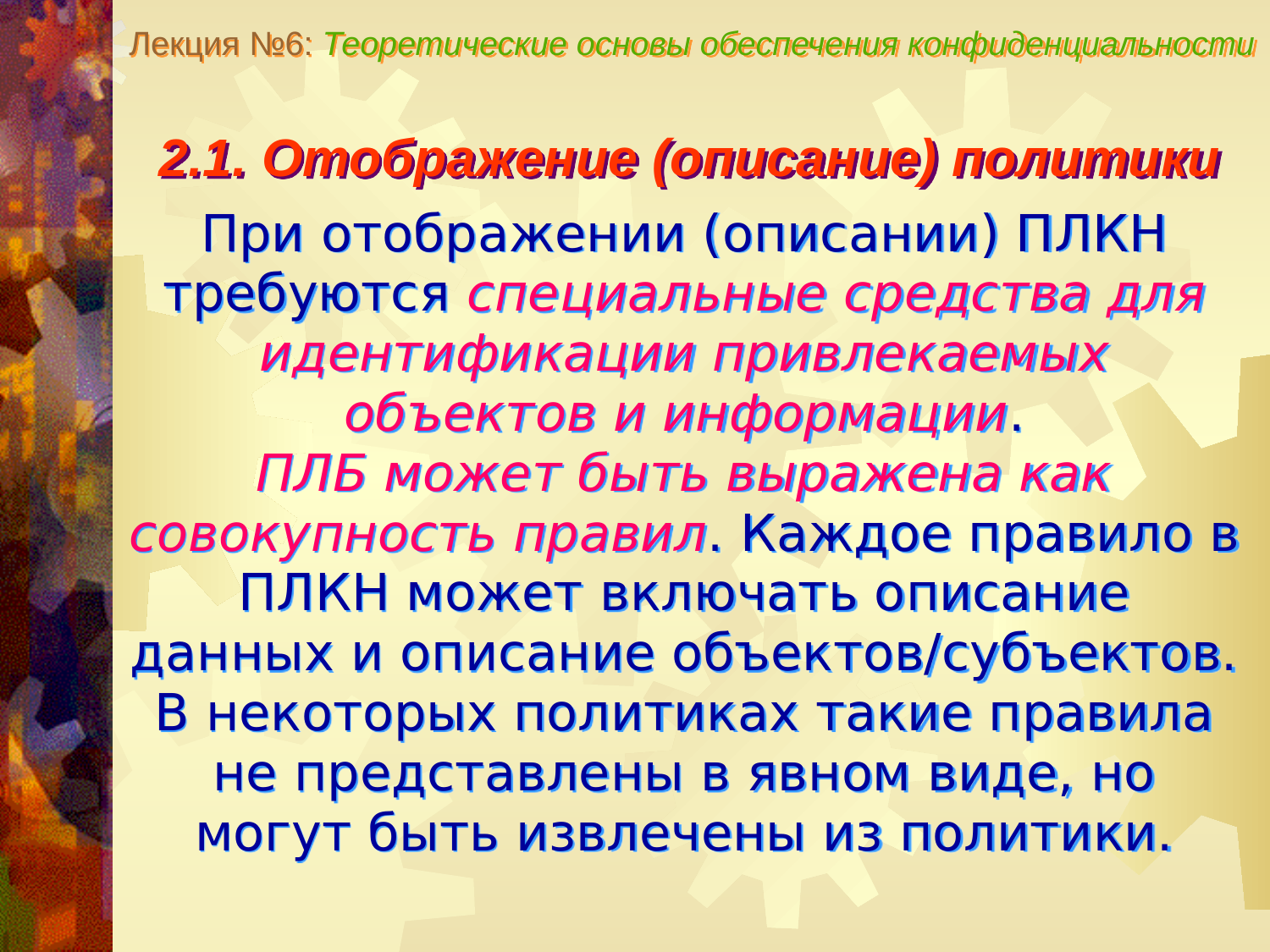

Лекция №6: Теоретические основы обеспечения конфиденциальности
2.1. Отображение (описание) политики
При отображении (описании) ПЛКН требуются специальные средства для идентификации привлекаемых объектов и информации.
ПЛБ может быть выражена как совокупность правил. Каждое правило в ПЛКН может включать описание данных и описание объектов/субъектов. В некоторых политиках такие правила не представлены в явном виде, но могут быть извлечены из политики.